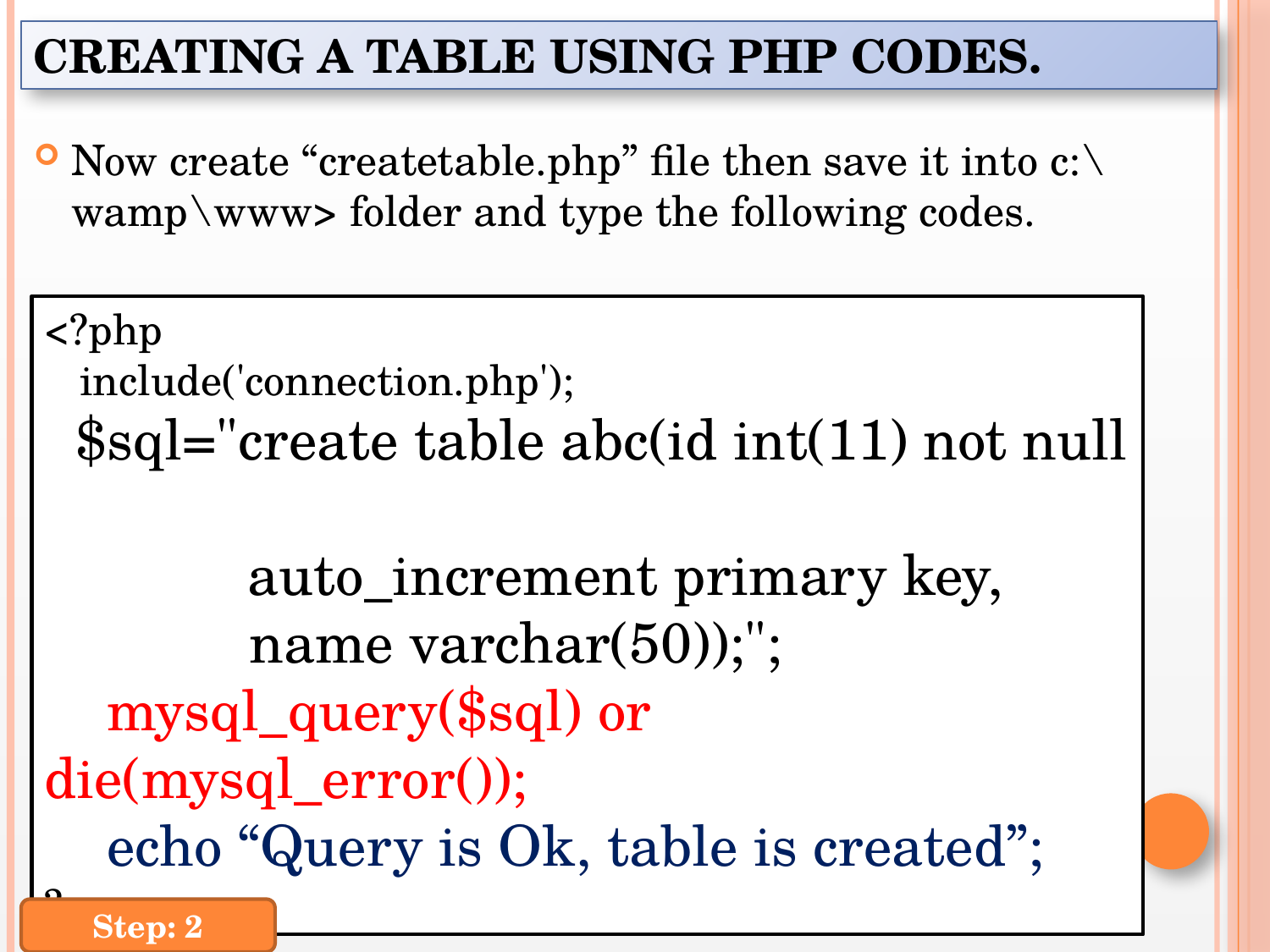

# Creating a table using php codes.
Now create “createtable.php” file then save it into c:\wamp\www> folder and type the following codes.
<?php
   include('connection.php');
  $sql="create table abc(id int(11) not null
             auto_increment primary key,
	     name varchar(50));";
    mysql_query($sql) or die(mysql_error());
    echo “Query is Ok, table is created”;
?>
Step: 2